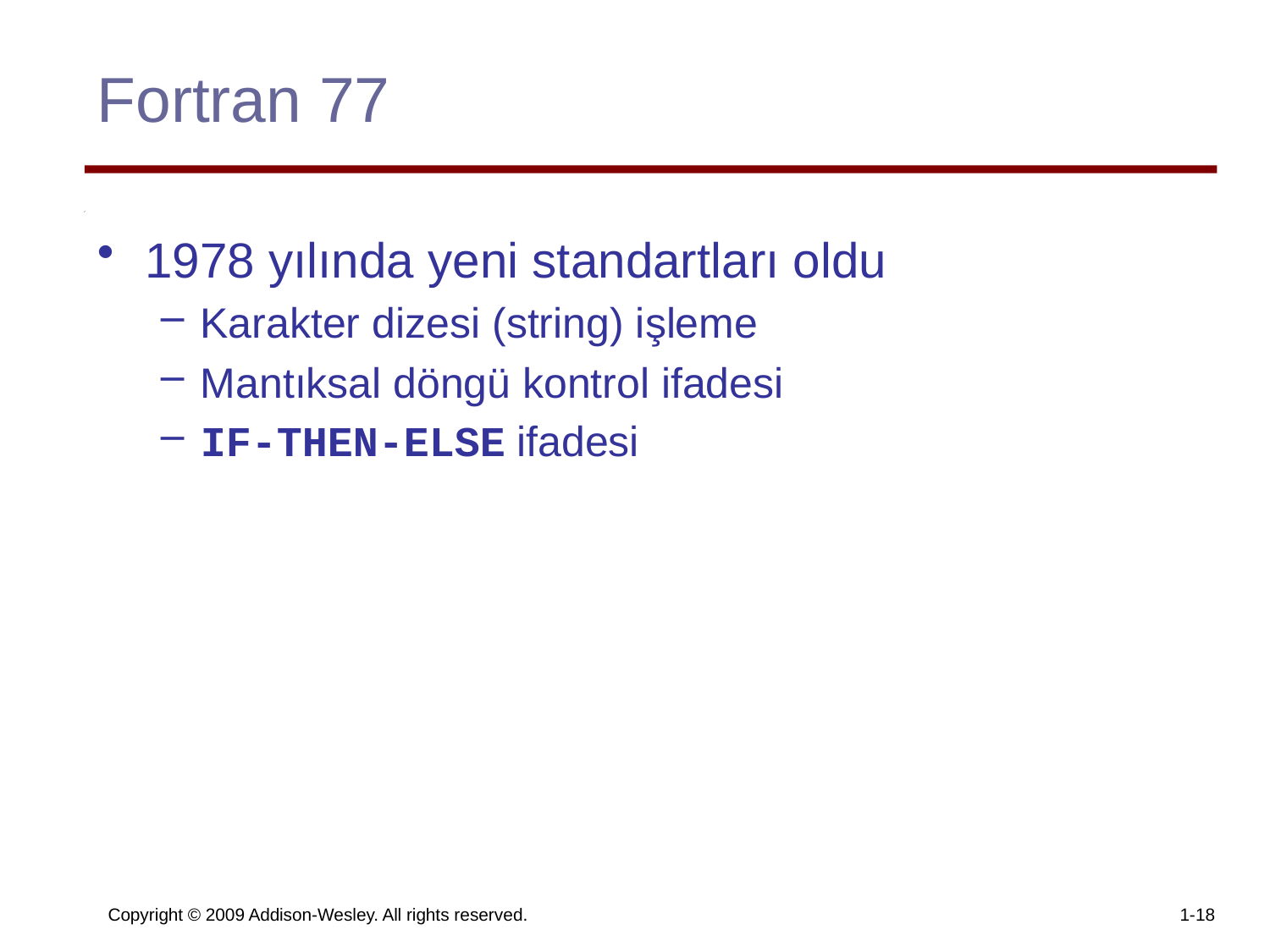

# Fortran 77
1978 yılında yeni standartları oldu
Karakter dizesi (string) işleme
Mantıksal döngü kontrol ifadesi
IF-THEN-ELSE ifadesi

Copyright © 2009 Addison-Wesley. All rights reserved.
1-18